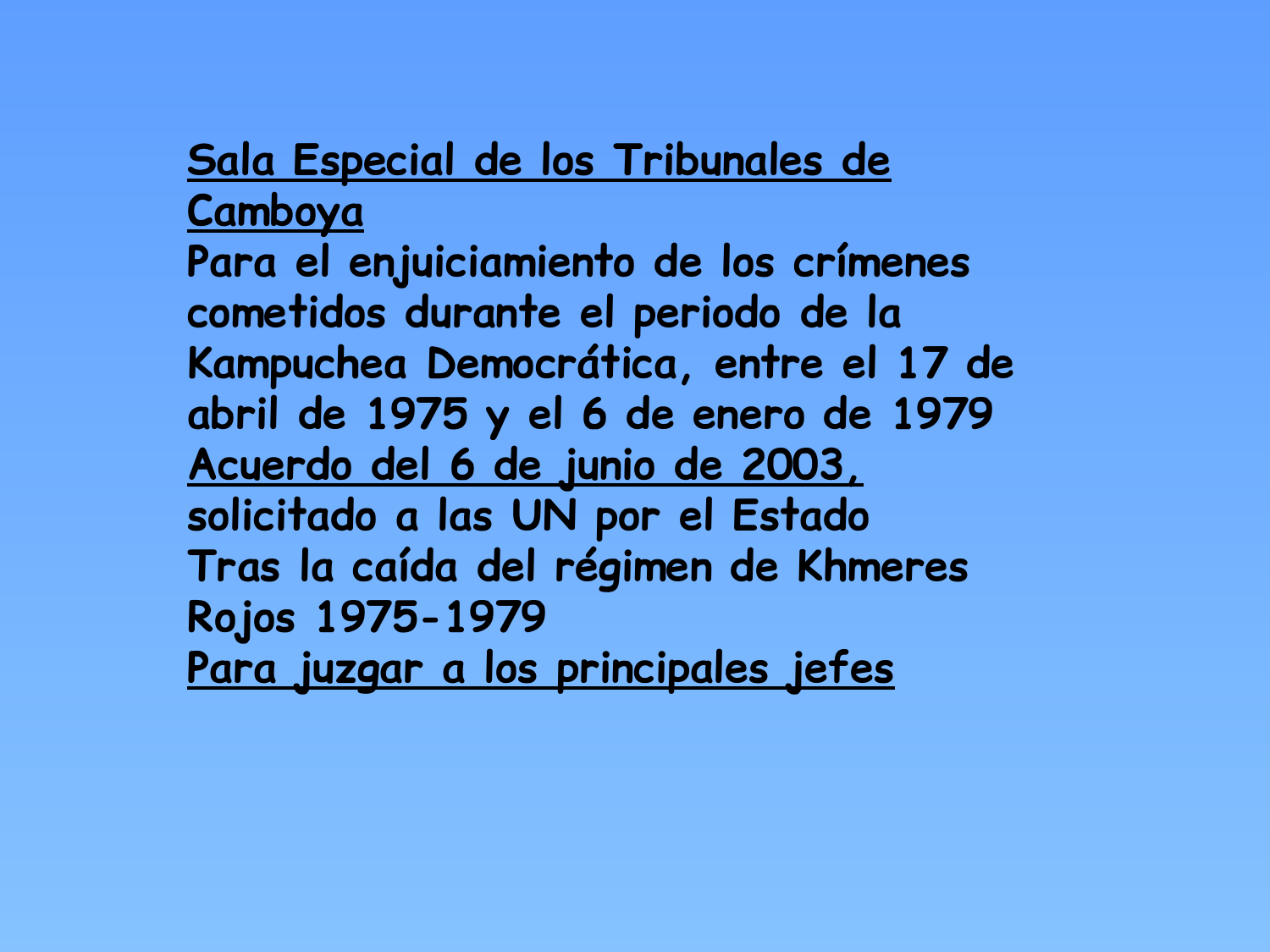

Sala Especial de los Tribunales de Camboya
Para el enjuiciamiento de los crímenes cometidos durante el periodo de la Kampuchea Democrática, entre el 17 de abril de 1975 y el 6 de enero de 1979
Acuerdo del 6 de junio de 2003, solicitado a las UN por el Estado
Tras la caída del régimen de Khmeres Rojos 1975-1979
Para juzgar a los principales jefes